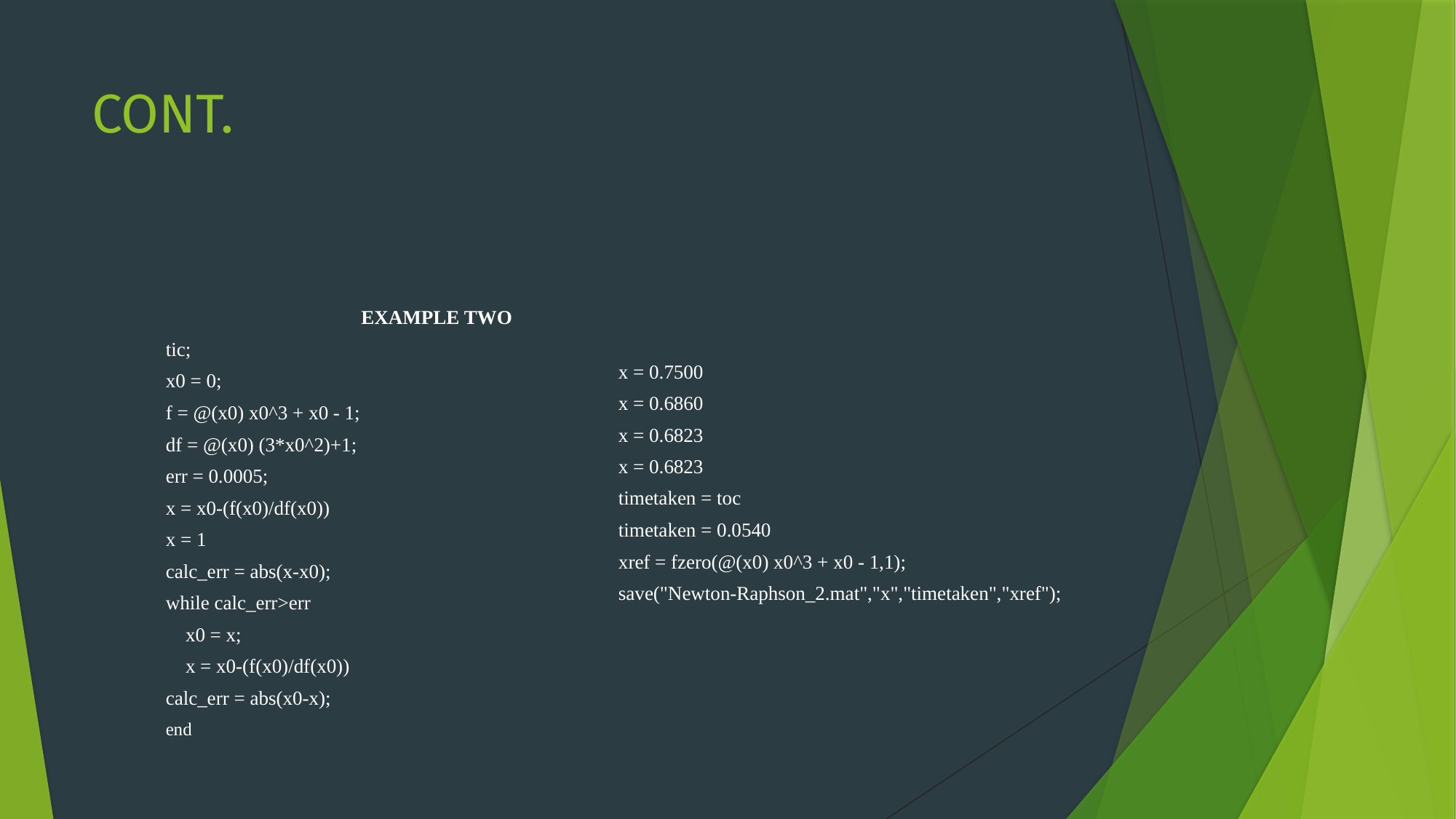

# CONT.

x = 0.7500
x = 0.6860
x = 0.6823
x = 0.6823
timetaken = toc
timetaken = 0.0540
xref = fzero(@(x0) x0^3 + x0 - 1,1);
save("Newton-Raphson_2.mat","x","timetaken","xref");

EXAMPLE TWO
tic;
x0 = 0;
f = @(x0) x0^3 + x0 - 1;
df = @(x0) (3*x0^2)+1;
err = 0.0005;
x = x0-(f(x0)/df(x0))
x = 1
calc_err = abs(x-x0);
while calc_err>err
    x0 = x;
    x = x0-(f(x0)/df(x0))
calc_err = abs(x0-x);
end